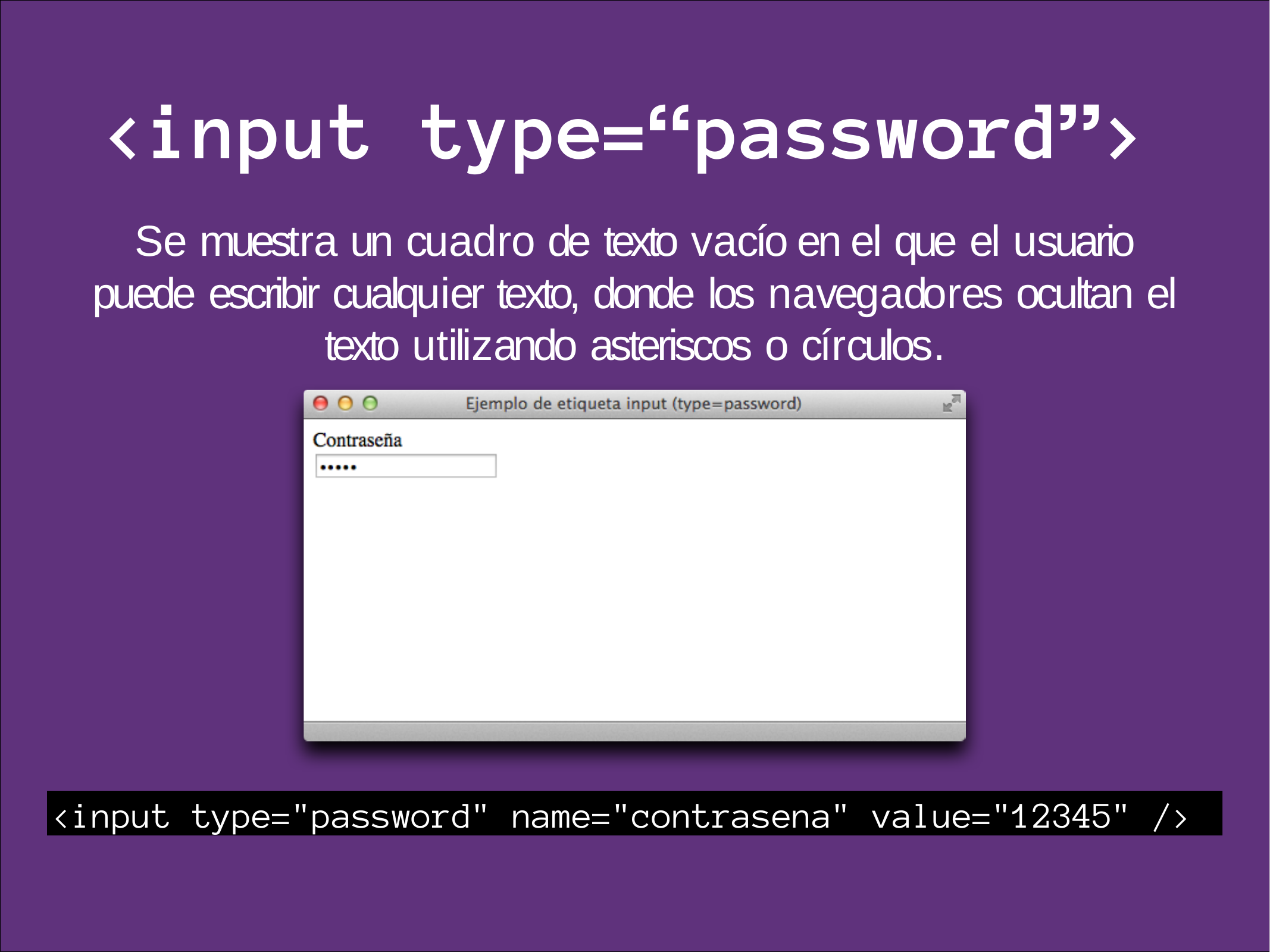

# <input type=“password”>
Se muestra un cuadro de texto vacío en el que el usuario puede escribir cualquier texto, donde los navegadores ocultan el texto utilizando asteriscos o círculos.

<input type="password" name="contrasena" value="12345" />